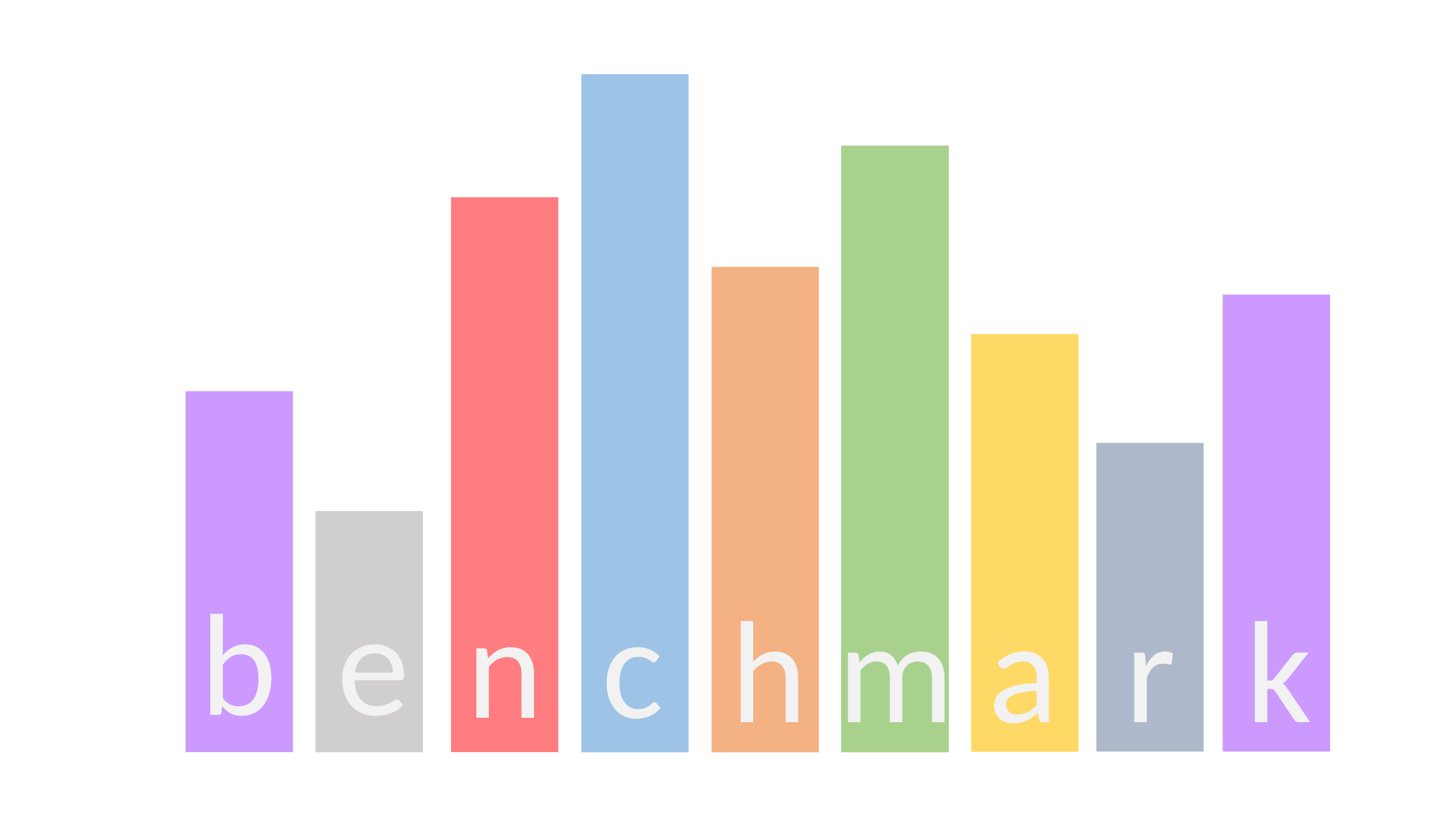

b
e
n
c
r
k
h
m
a